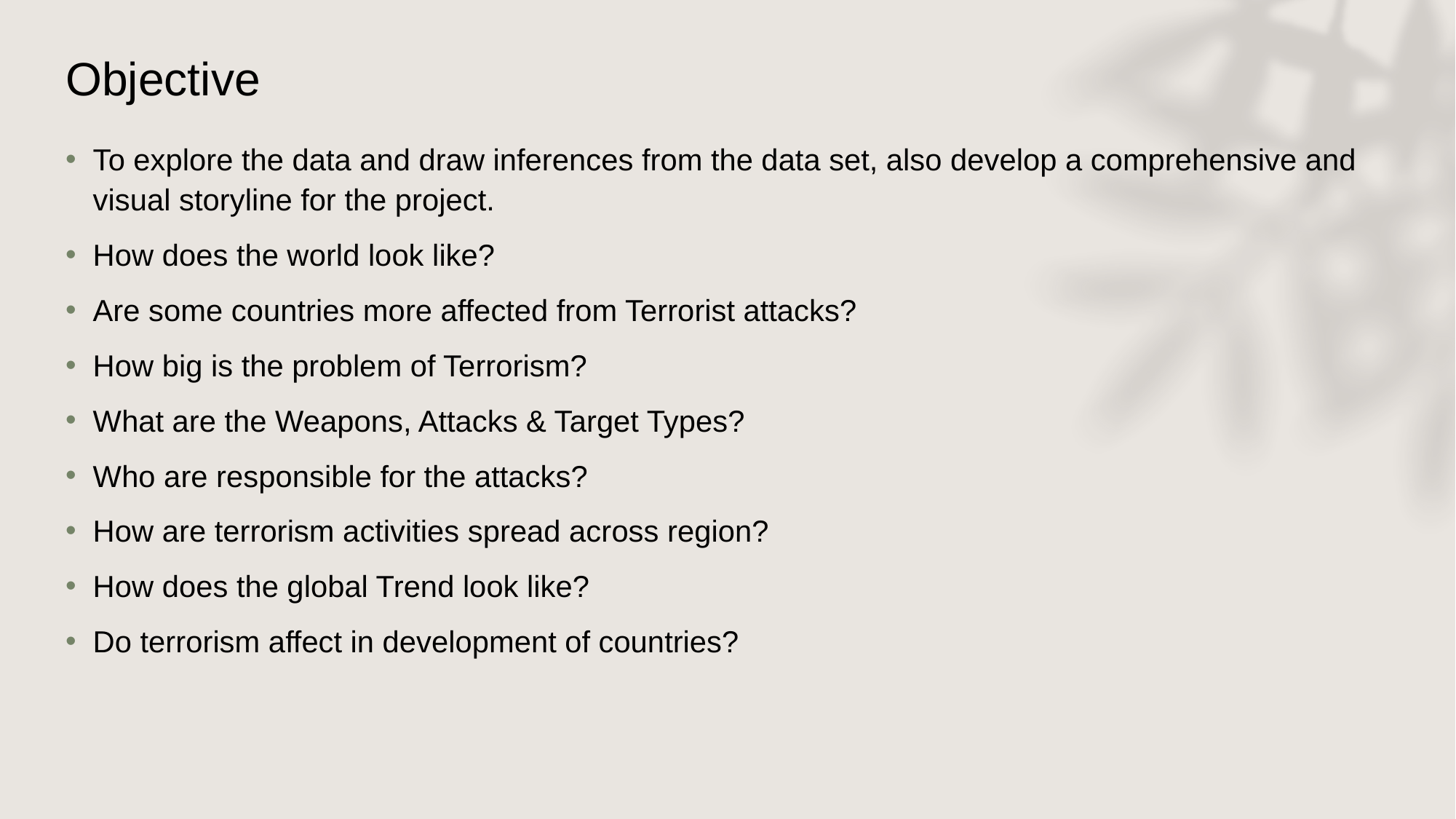

# Objective
To explore the data and draw inferences from the data set, also develop a comprehensive and visual storyline for the project.
How does the world look like?
Are some countries more affected from Terrorist attacks?
How big is the problem of Terrorism?
What are the Weapons, Attacks & Target Types?
Who are responsible for the attacks?
How are terrorism activities spread across region?
How does the global Trend look like?
Do terrorism affect in development of countries?